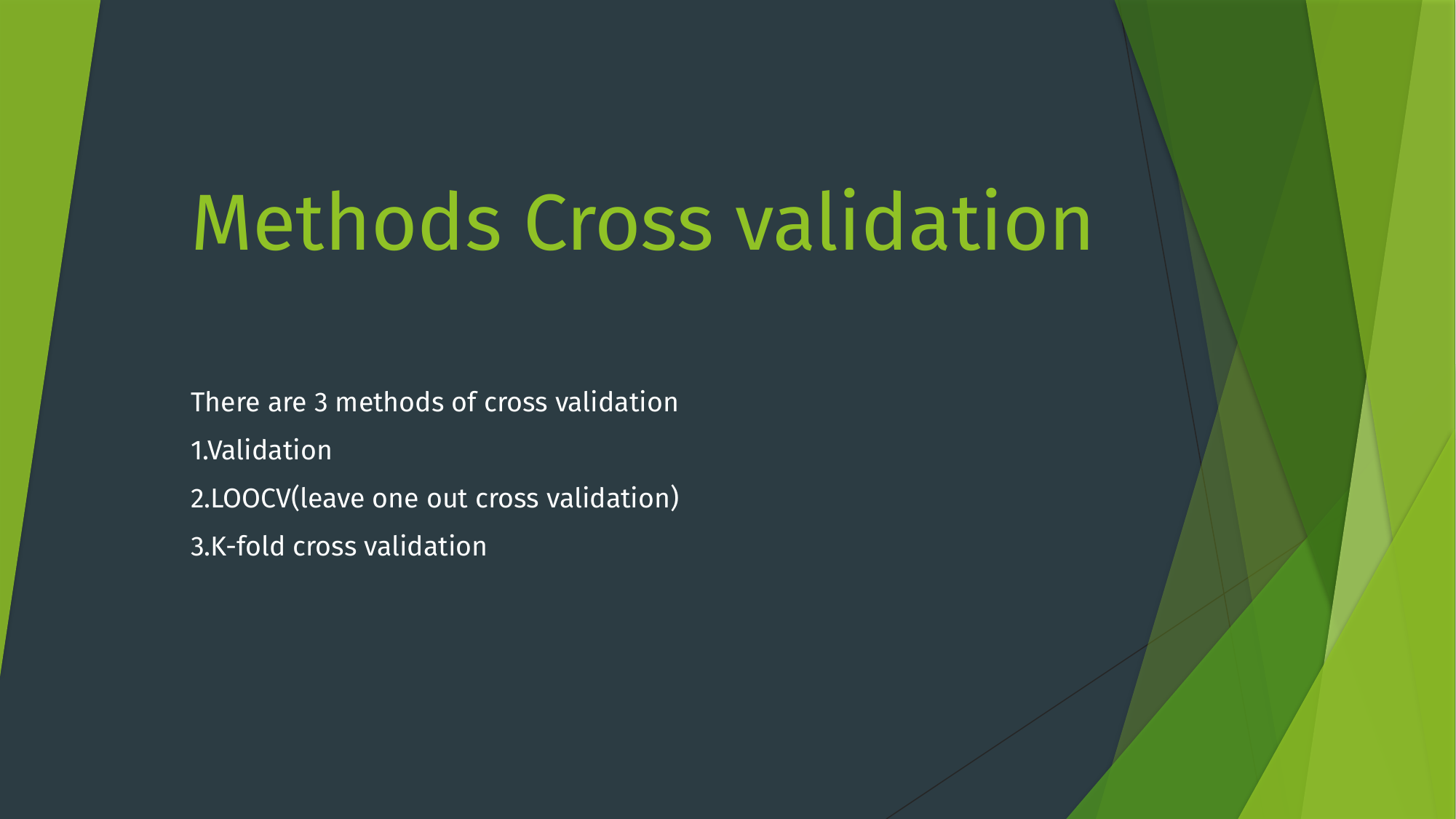

# Methods Cross validation
There are 3 methods of cross validation
1.Validation
2.LOOCV(leave one out cross validation)
3.K-fold cross validation